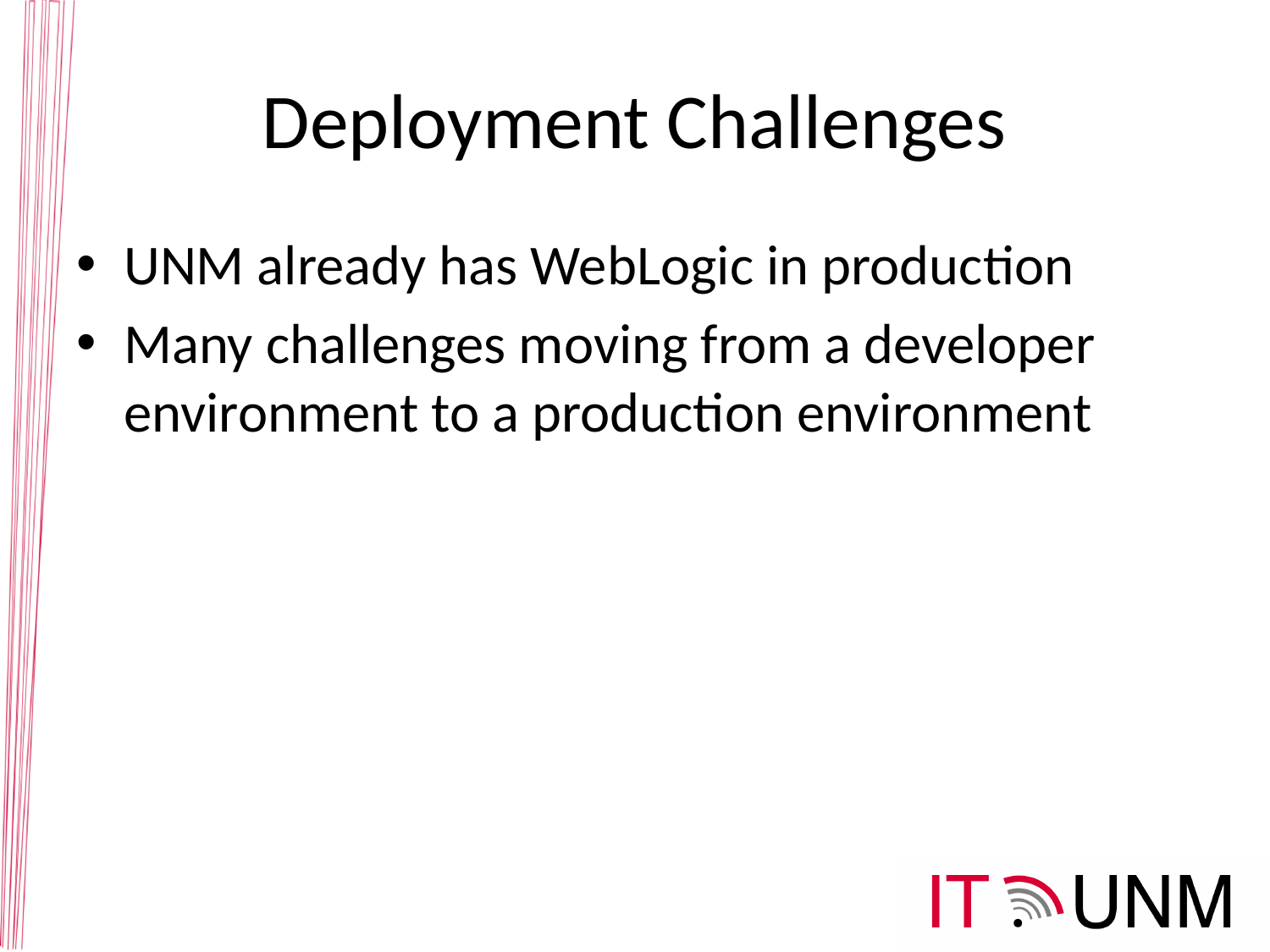

# Deployment Challenges
UNM already has WebLogic in production
Many challenges moving from a developer environment to a production environment